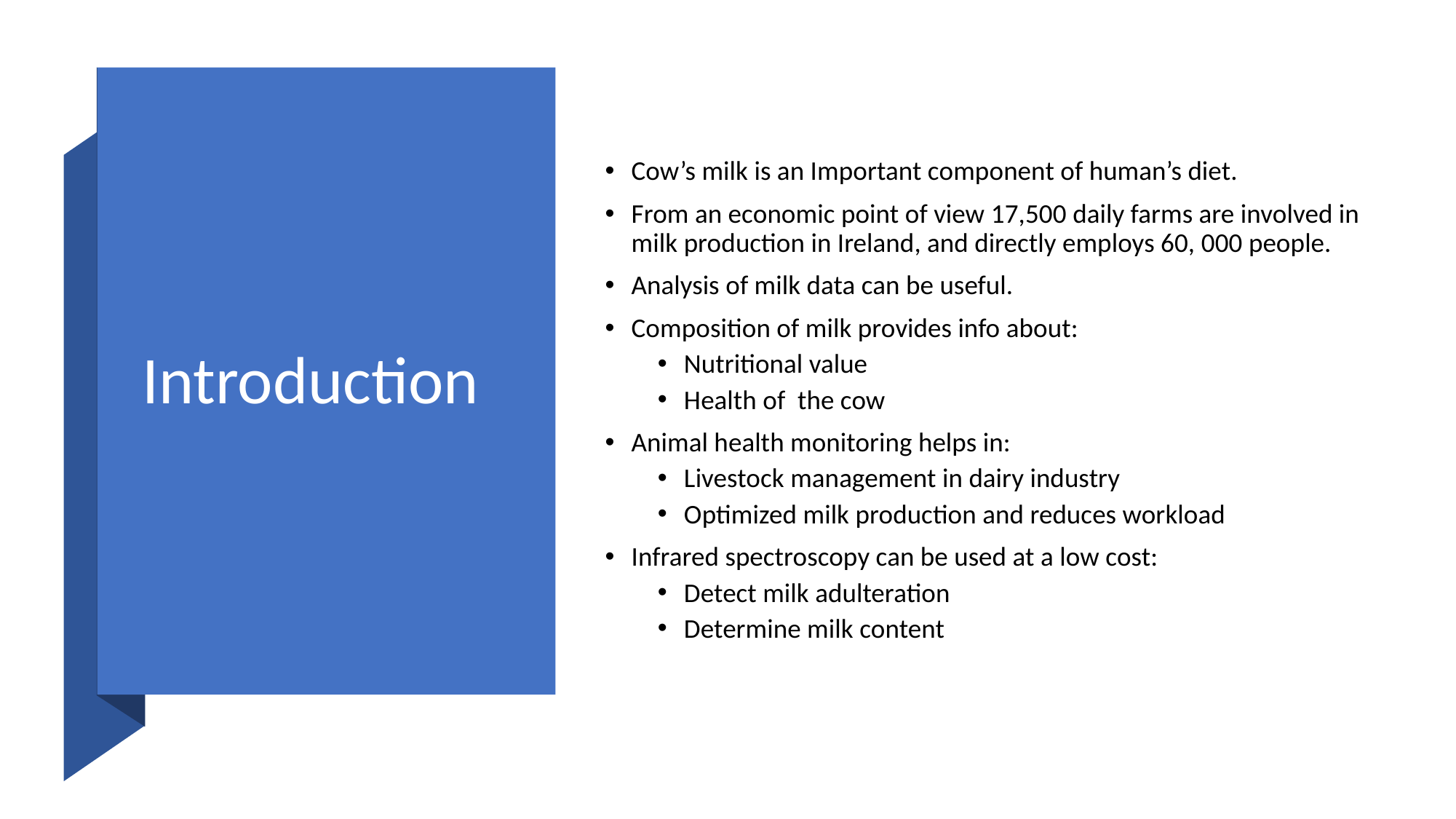

# Introduction

Cow’s milk is an Important component of human’s diet.
From an economic point of view 17,500 daily farms are involved in milk production in Ireland, and directly employs 60, 000 people.
Analysis of milk data can be useful.
Composition of milk provides info about:
Nutritional value
Health of  the cow
Animal health monitoring helps in:
Livestock management in dairy industry
Optimized milk production and reduces workload
Infrared spectroscopy can be used at a low cost:
Detect milk adulteration
Determine milk content